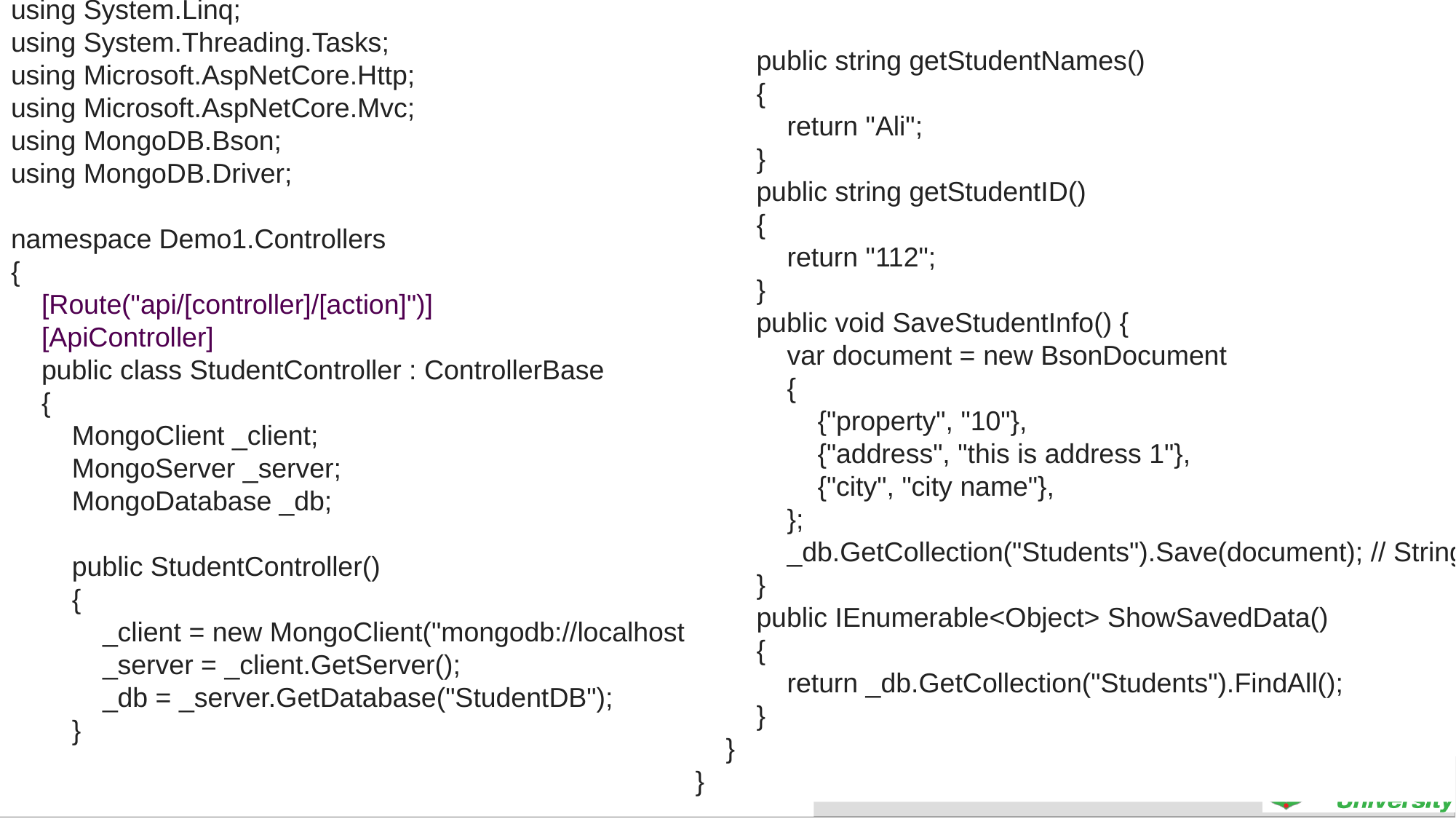

using System;
using System.Collections.Generic;
using System.Linq;
using System.Threading.Tasks;
using Microsoft.AspNetCore.Http;
using Microsoft.AspNetCore.Mvc;
using MongoDB.Bson;
using MongoDB.Driver;
namespace Demo1.Controllers
{
    [Route("api/[controller]/[action]")]
    [ApiController]
    public class StudentController : ControllerBase
    {
        MongoClient _client;
        MongoServer _server;
        MongoDatabase _db;
        public StudentController()
        {
            _client = new MongoClient("mongodb://localhost:27017");
            _server = _client.GetServer();
            _db = _server.GetDatabase("StudentDB");
        }

        public string getStudentNames()
        {
            return "Ali";
        }
        public string getStudentID()
        {
            return "112";
        }
        public void SaveStudentInfo() {
            var document = new BsonDocument
            {
                {"property", "10"},
                {"address", "this is address 1"},
                {"city", "city name"},
            };
            _db.GetCollection("Students").Save(document); // Stringified JSON Object
        }
        public IEnumerable<Object> ShowSavedData()
        {
            return _db.GetCollection("Students").FindAll();
        }
    }
}